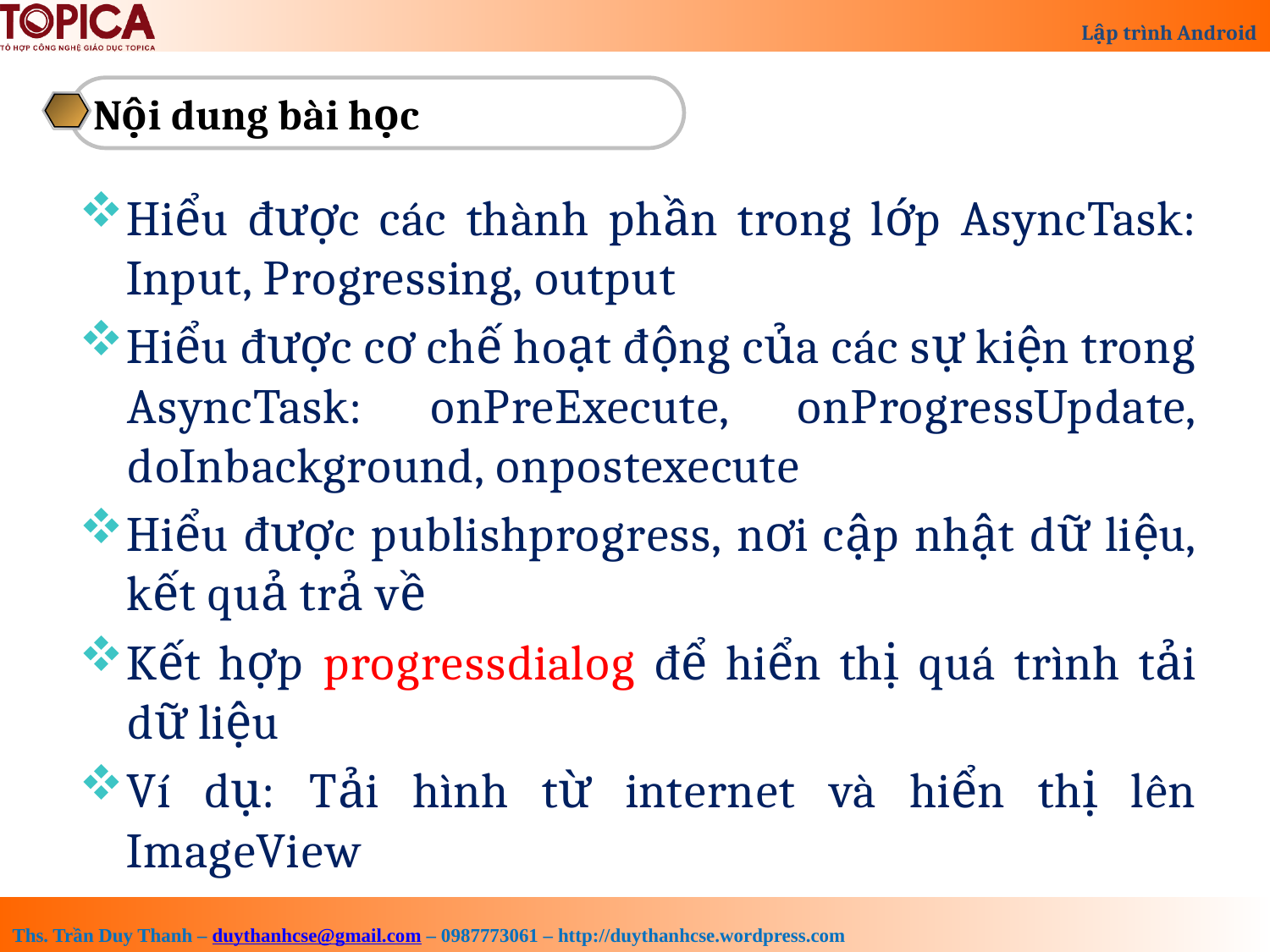

Nội dung bài học

Hiểu được các thành phần trong lớp AsyncTask: Input, Progressing, output
Hiểu được cơ chế hoạt động của các sự kiện trong AsyncTask: onPreExecute, onProgressUpdate, doInbackground, onpostexecute
Hiểu được publishprogress, nơi cập nhật dữ liệu, kết quả trả về
Kết hợp progressdialog để hiển thị quá trình tải dữ liệu
Ví dụ: Tải hình từ internet và hiển thị lên ImageView